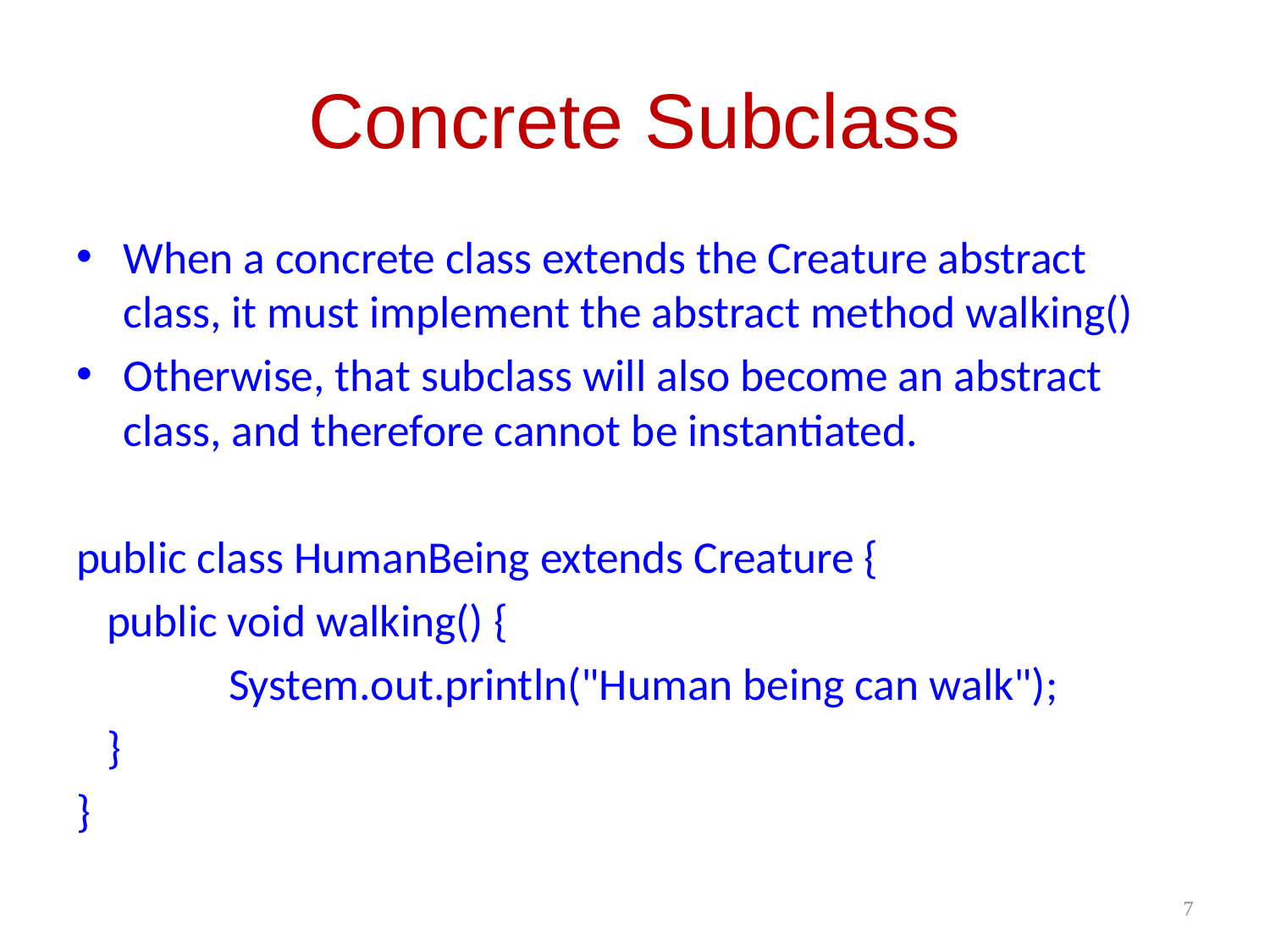

# Concrete Subclass
When a concrete class extends the Creature abstract class, it must implement the abstract method walking()
Otherwise, that subclass will also become an abstract class, and therefore cannot be instantiated.

public class HumanBeing extends Creature {
   public void walking() {
               System.out.println("Human being can walk");
   }
}
7